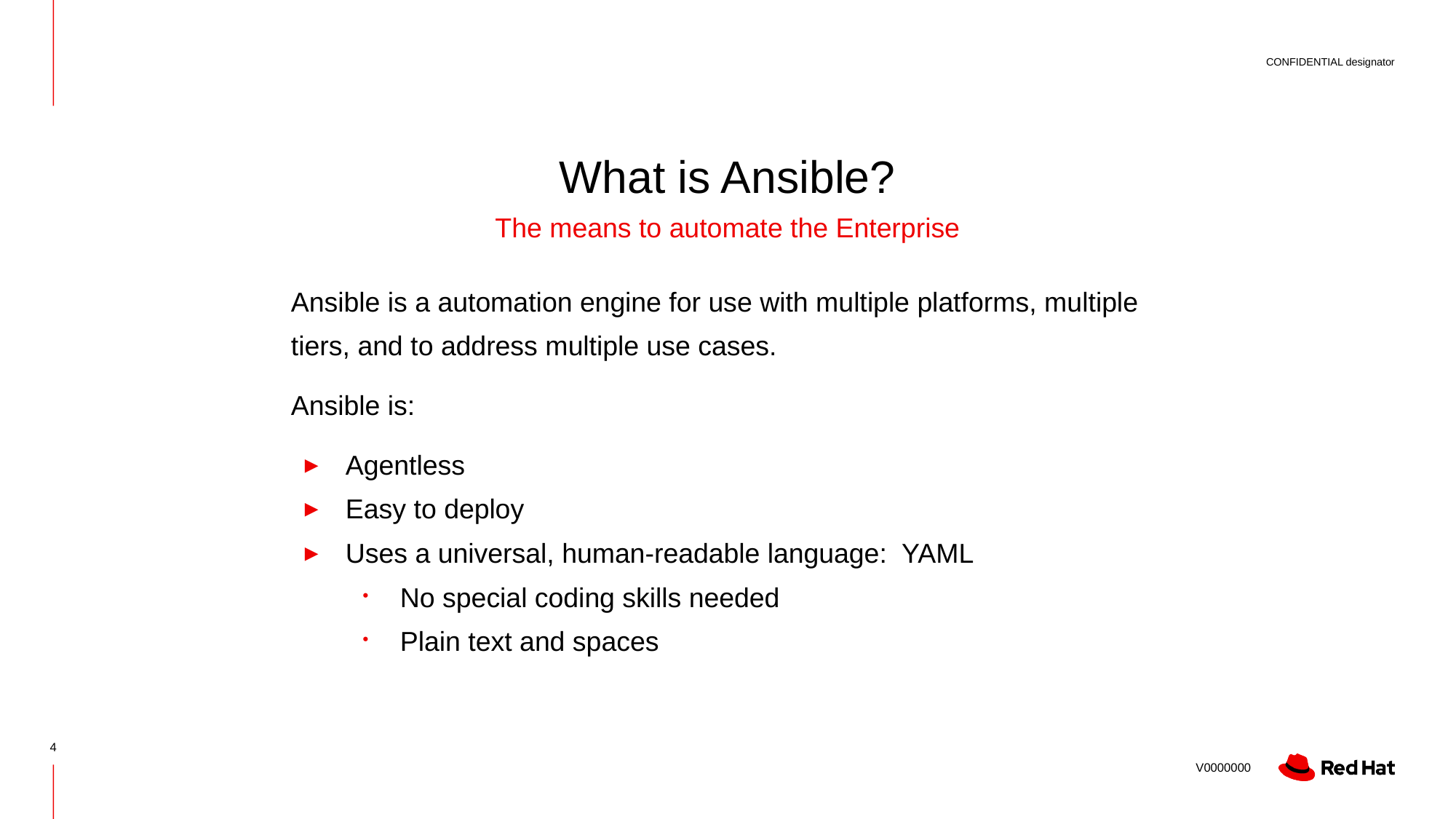

#
What is Ansible?
The means to automate the Enterprise
Ansible is a automation engine for use with multiple platforms, multiple tiers, and to address multiple use cases.
Ansible is:
Agentless
Easy to deploy
Uses a universal, human-readable language:  YAML
No special coding skills needed
Plain text and spaces

4